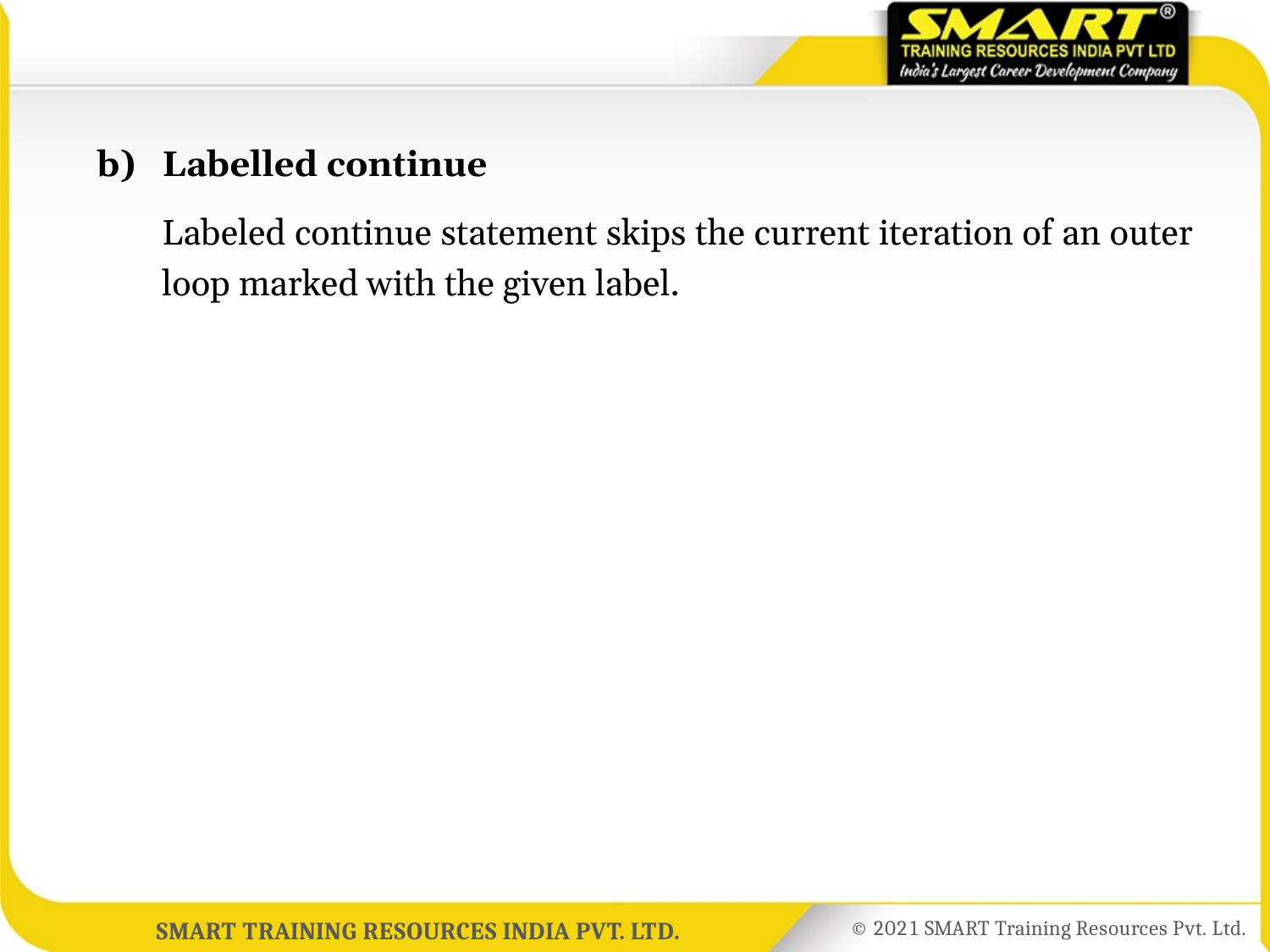

b)	Labelled continue
	Labeled continue statement skips the current iteration of an outer loop marked with the given label.